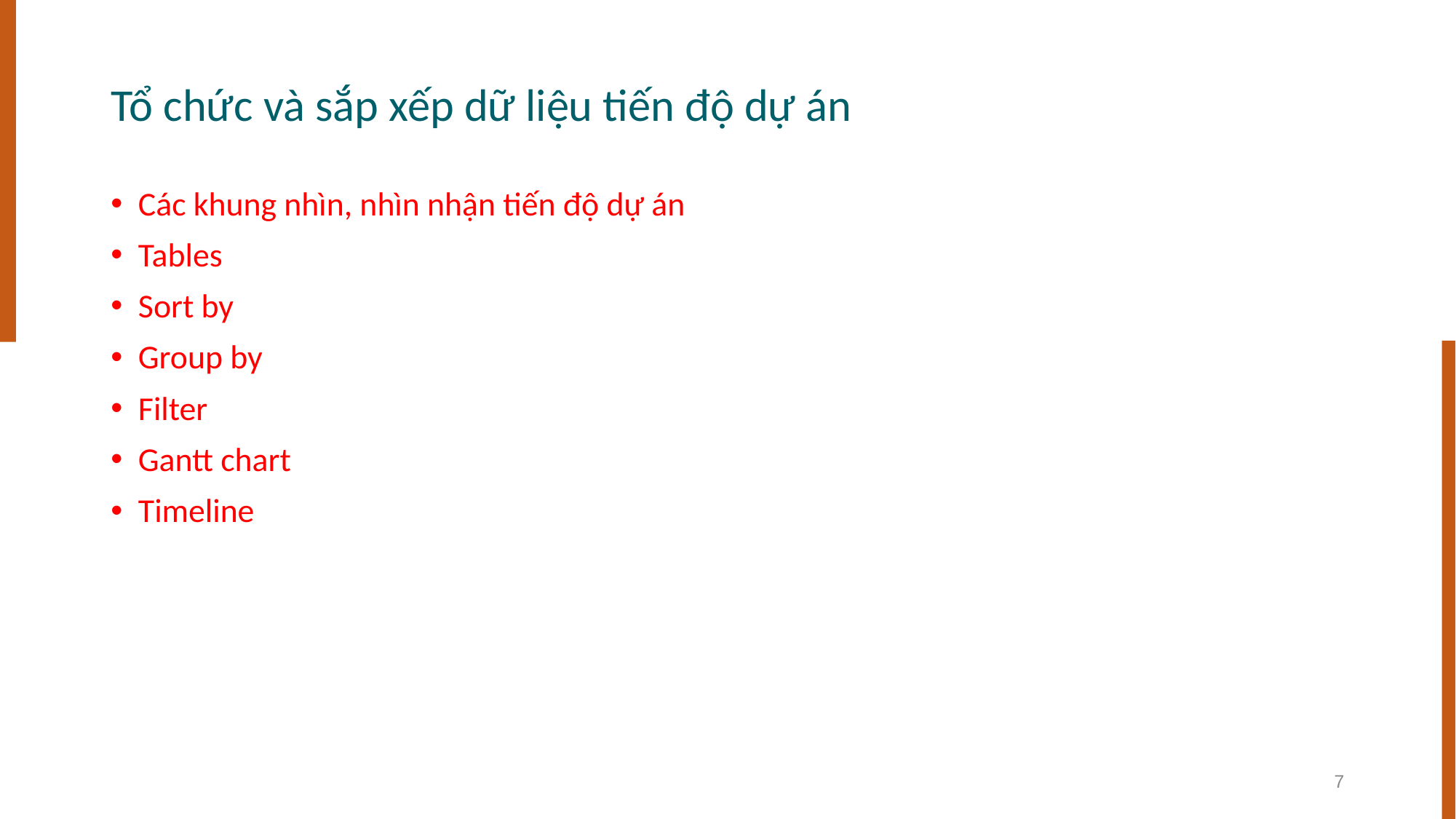

# Tổ chức và sắp xếp dữ liệu tiến độ dự án
Các khung nhìn, nhìn nhận tiến độ dự án
Tables
Sort by
Group by
Filter
Gantt chart
Timeline

7